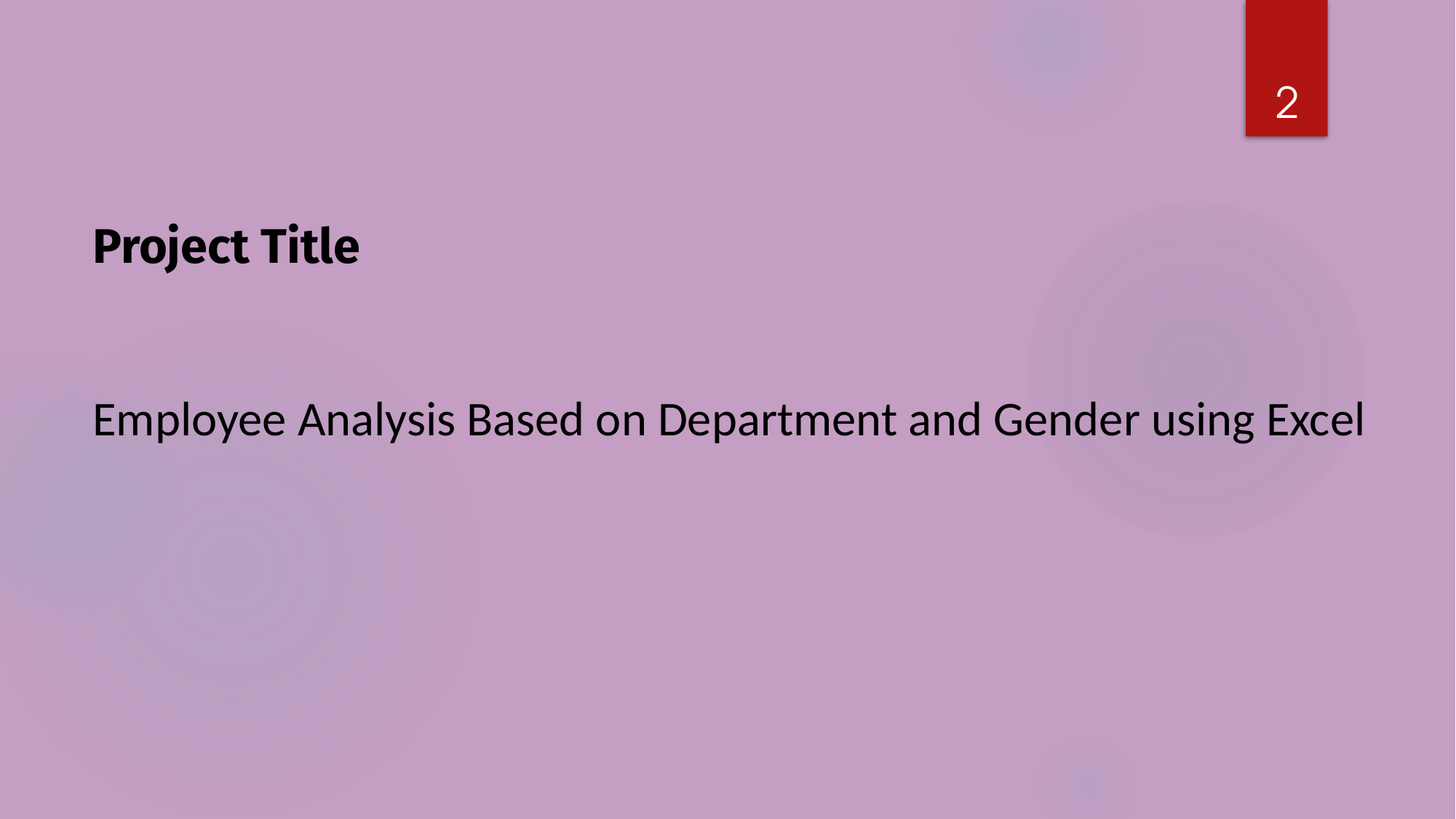

2
Project Title
Employee Analysis Based on Department and Gender using Excel